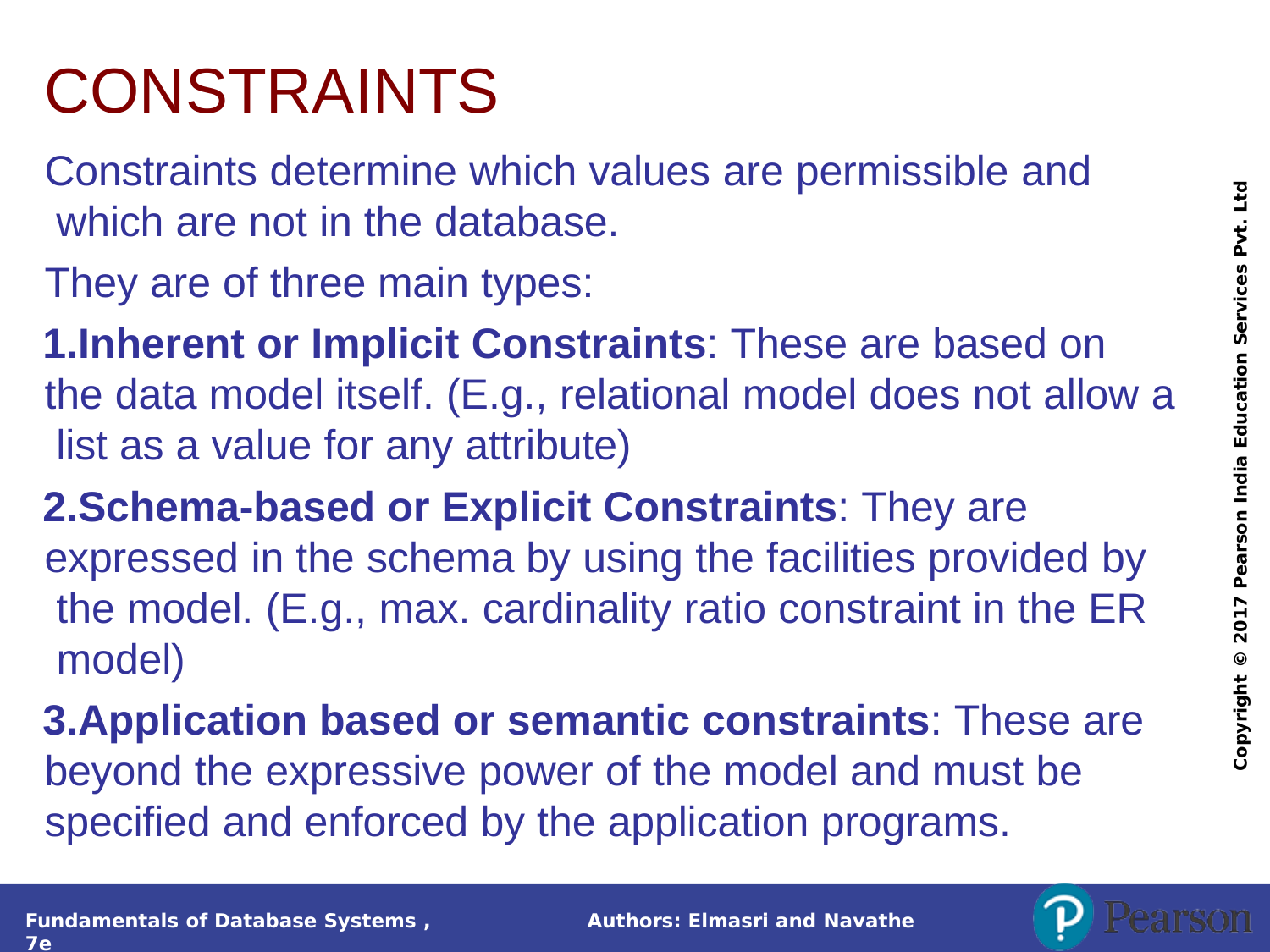

# CONSTRAINTS
Constraints determine which values are permissible and  which are not in the database.
They are of three main types:
Inherent or Implicit Constraints: These are based on  the data model itself. (E.g., relational model does not allow a  list as a value for any attribute)
Schema-based or Explicit Constraints: They are  expressed in the schema by using the facilities provided by  the model. (E.g., max. cardinality ratio constraint in the ER  model)
Application based or semantic constraints: These are  beyond the expressive power of the model and must be  specified and enforced by the application programs.
Copyright © 2017 Pearson India Education Services Pvt. Ltd
Authors: Elmasri and Navathe
Fundamentals of Database Systems , 7e